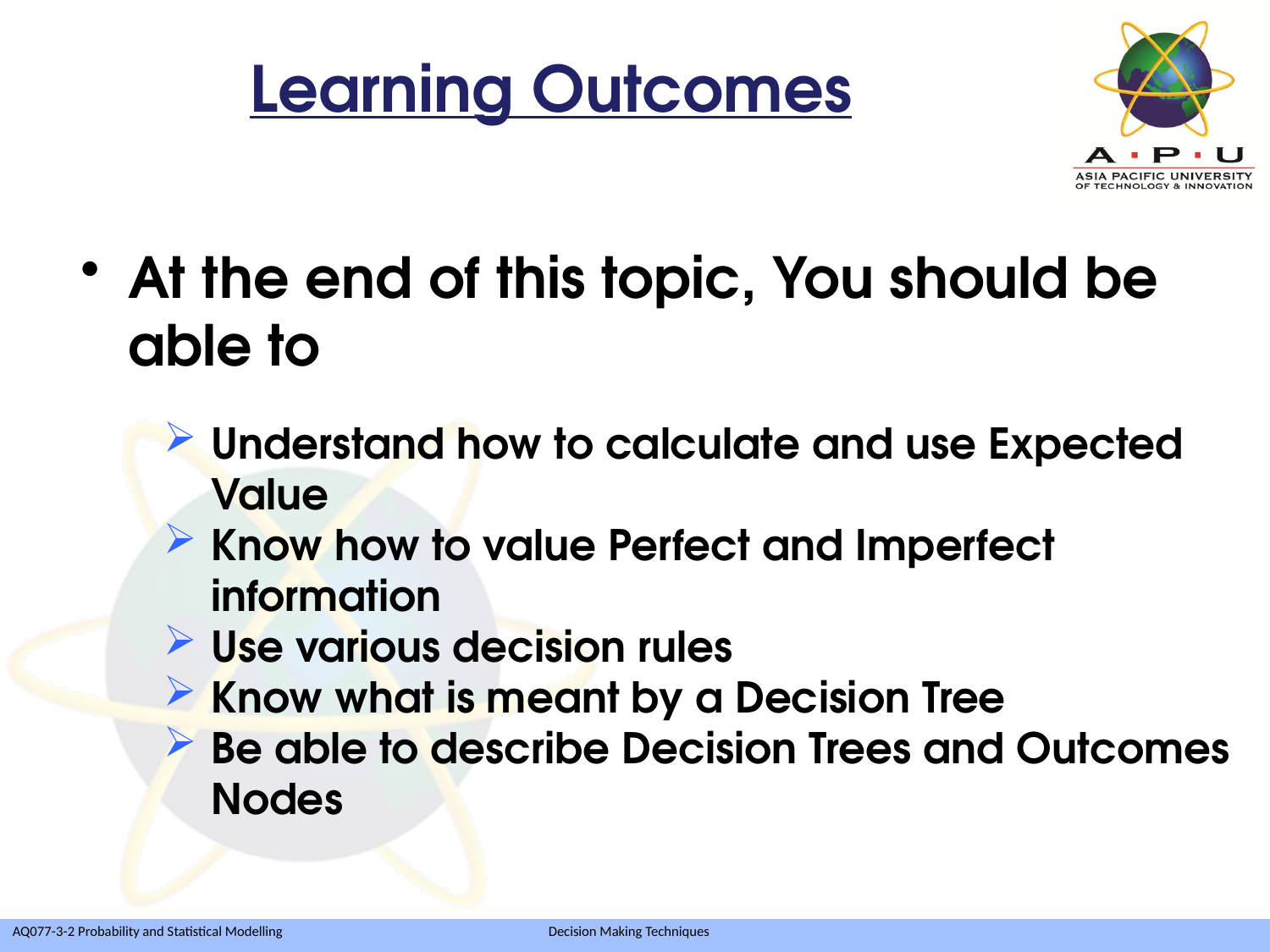

# Learning Outcomes
At the end of this topic, You should be able to

Understand how to calculate and use Expected Value
Know how to value Perfect and Imperfect information
Use various decision rules
Know what is meant by a Decision Tree
Be able to describe Decision Trees and Outcomes Nodes